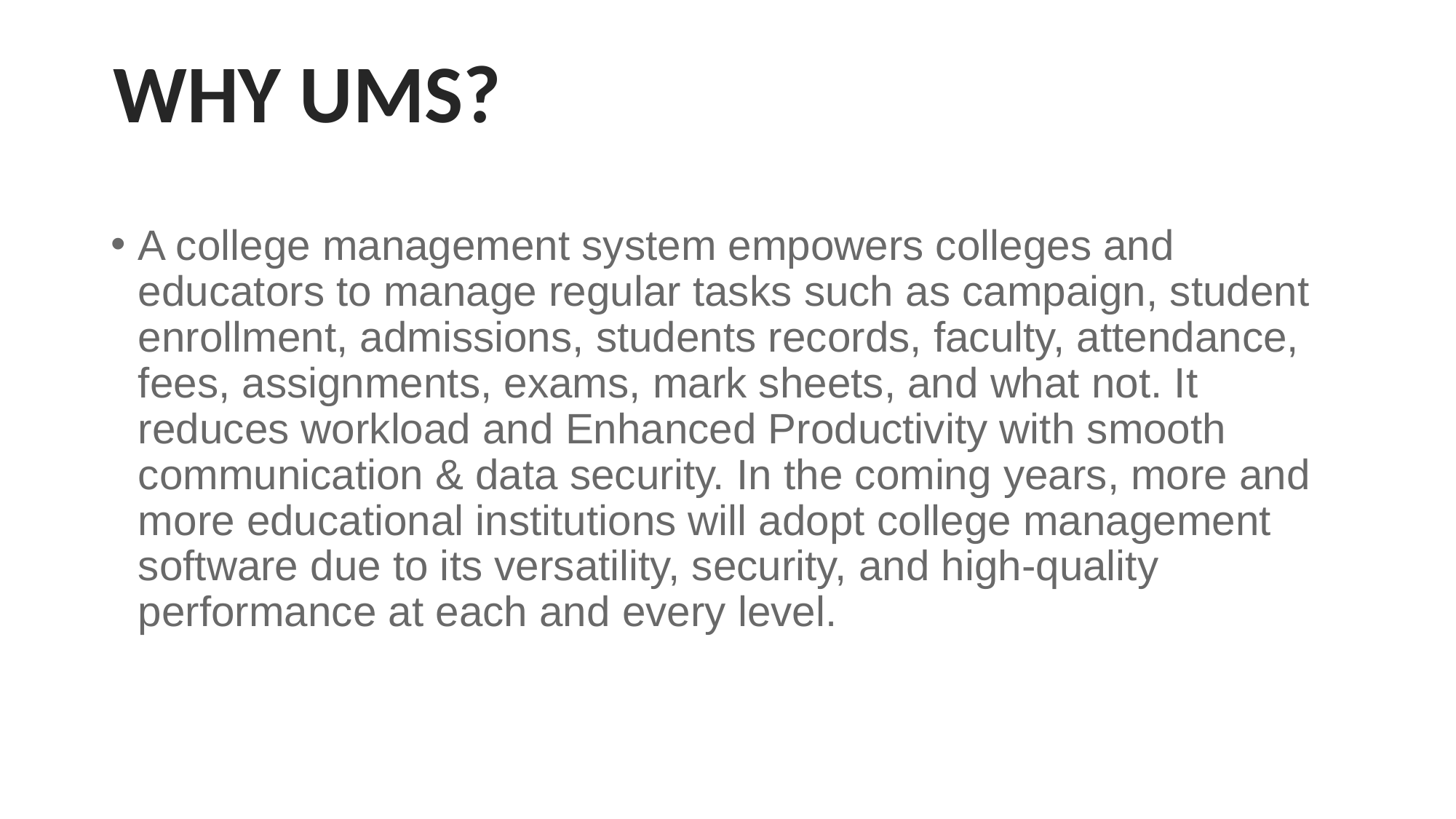

WHY UMS?
A college management system empowers colleges and educators to manage regular tasks such as campaign, student enrollment, admissions, students records, faculty, attendance, fees, assignments, exams, mark sheets, and what not. It reduces workload and Enhanced Productivity with smooth communication & data security. In the coming years, more and more educational institutions will adopt college management software due to its versatility, security, and high-quality performance at each and every level.